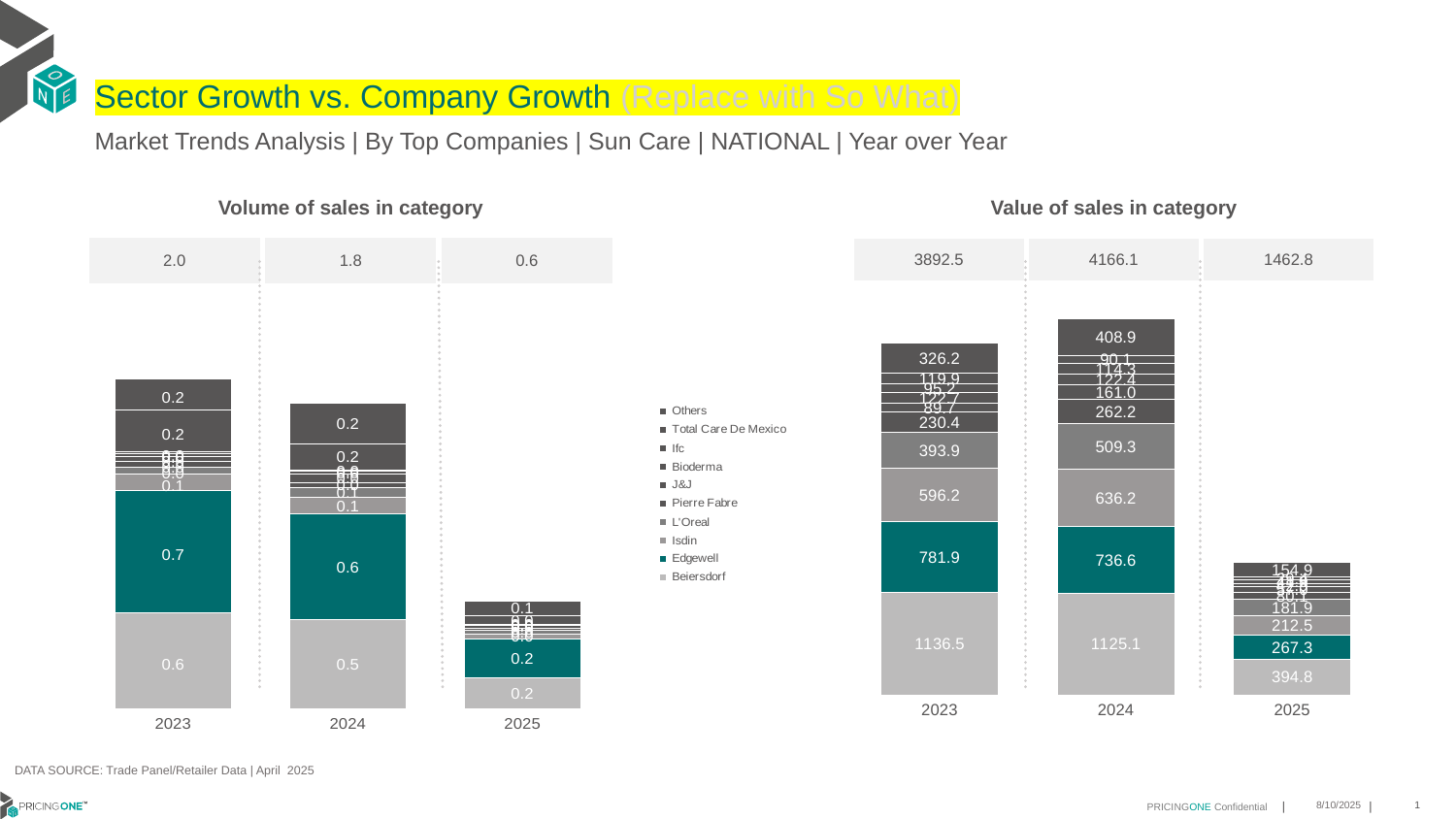

# Sector Growth vs. Company Growth (Replace with So What)
Market Trends Analysis | By Top Companies | Sun Care | NATIONAL | Year over Year
| Value of sales in category |  |  |
| --- | --- | --- |
| 3892.5 | 4166.1 | 1462.8 |
| Volume of sales in category |  |  |
| --- | --- | --- |
| 2.0 | 1.8 | 0.6 |

### Chart

| Category | Beiersdorf | Edgewell | Isdin | L'Oreal | Pierre Fabre | J&J | Bioderma | Ifc | Total Care De Mexico | Others |
|---|---|---|---|---|---|---|---|---|---|---|
| 2023 | 1136.482479 | 781.851184 | 596.152096 | 393.893221 | 230.351733 | 89.669226 | 122.687827 | 95.248852 | 119.946599 | 326.215093 |
| 2024 | 1125.148753 | 736.649761 | 636.151875 | 509.310278 | 262.171548 | 160.977967 | 122.37131 | 114.34188 | 90.138485 | 408.882249 |
| 2025 | 394.819928 | 267.328217 | 212.488281 | 181.913177 | 80.110295 | 57.046015 | 42.900415 | 41.855191 | 29.442377 | 154.904013 |

### Chart

| Category | Beiersdorf | Edgewell | Isdin | L'Oreal | Pierre Fabre | J&J | Bioderma | Ifc | Total Care De Mexico | Others |
|---|---|---|---|---|---|---|---|---|---|---|
| 2023 | 0.569426 | 0.728386 | 0.096408 | 0.044361 | 0.033643 | 0.030244 | 0.016317 | 0.008688 | 0.248563 | 0.184297 |
| 2024 | 0.52983 | 0.628832 | 0.097568 | 0.05811 | 0.031873 | 0.048771 | 0.015947 | 0.009817 | 0.15451 | 0.240778 |
| 2025 | 0.188618 | 0.226637 | 0.030787 | 0.02332 | 0.010353 | 0.017083 | 0.005202 | 0.003502 | 0.04667 | 0.091175 |
DATA SOURCE: Trade Panel/Retailer Data | April  2025

8/10/2025
1